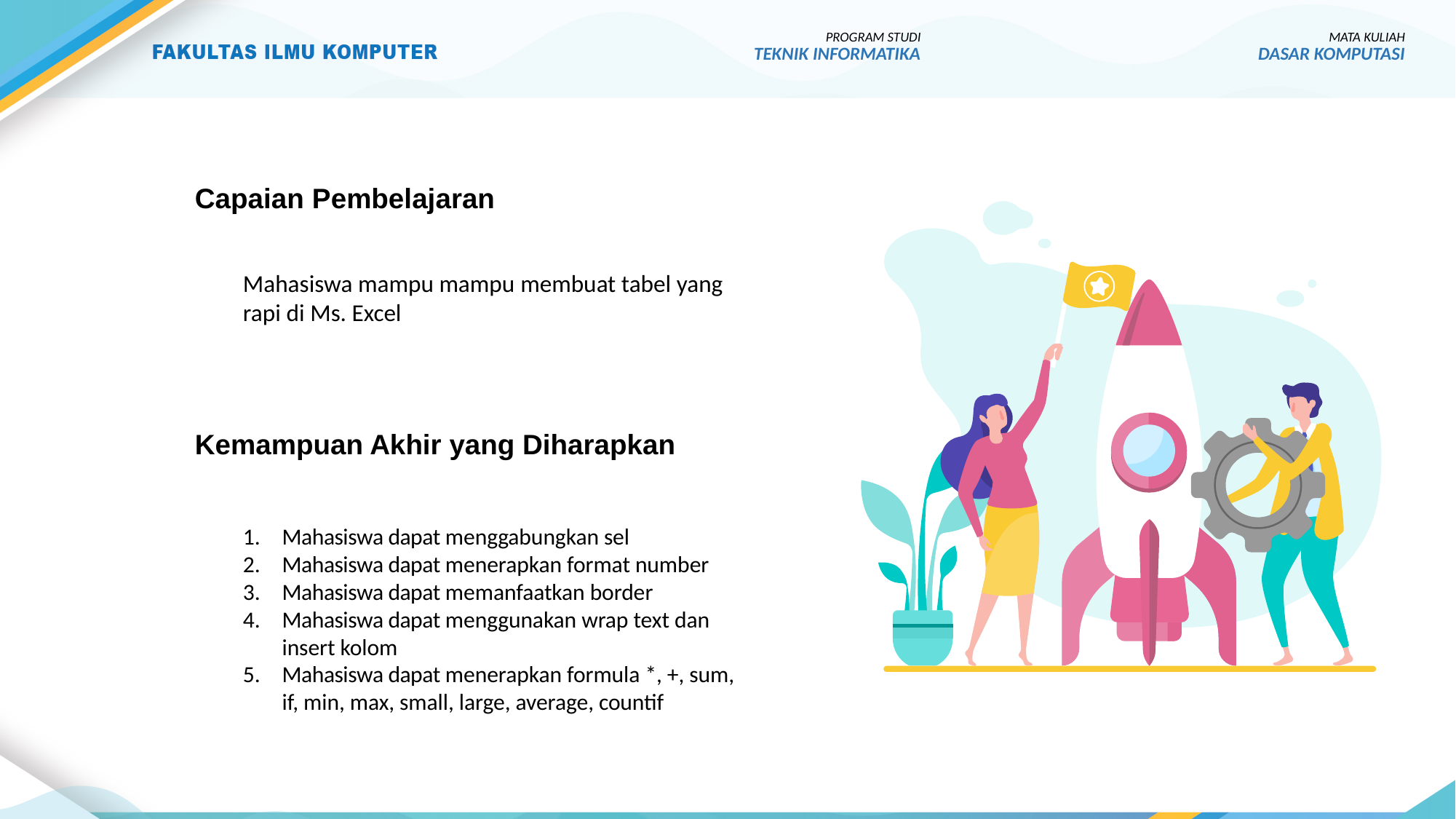

PROGRAM STUDI
TEKNIK INFORMATIKA
MATA KULIAH
DASAR KOMPUTASI

# Capaian Pembelajaran

Mahasiswa mampu mampu membuat tabel yang rapi di Ms. Excel
Kemampuan Akhir yang Diharapkan
Mahasiswa dapat menggabungkan sel
Mahasiswa dapat menerapkan format number
Mahasiswa dapat memanfaatkan border
Mahasiswa dapat menggunakan wrap text dan insert kolom
Mahasiswa dapat menerapkan formula *, +, sum, if, min, max, small, large, average, countif